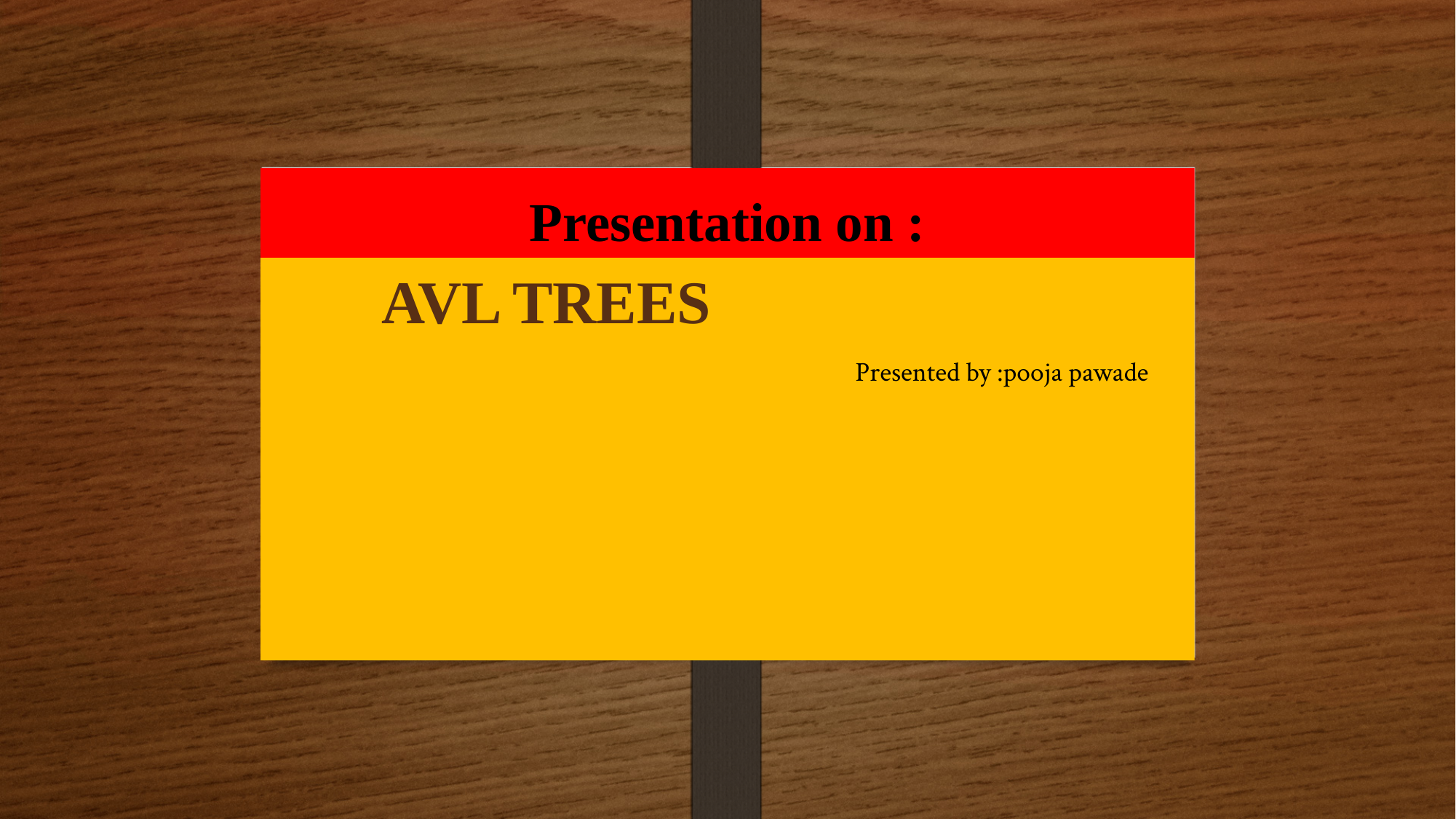

# Presentation on :
AVL TREES

Presented by :pooja pawade